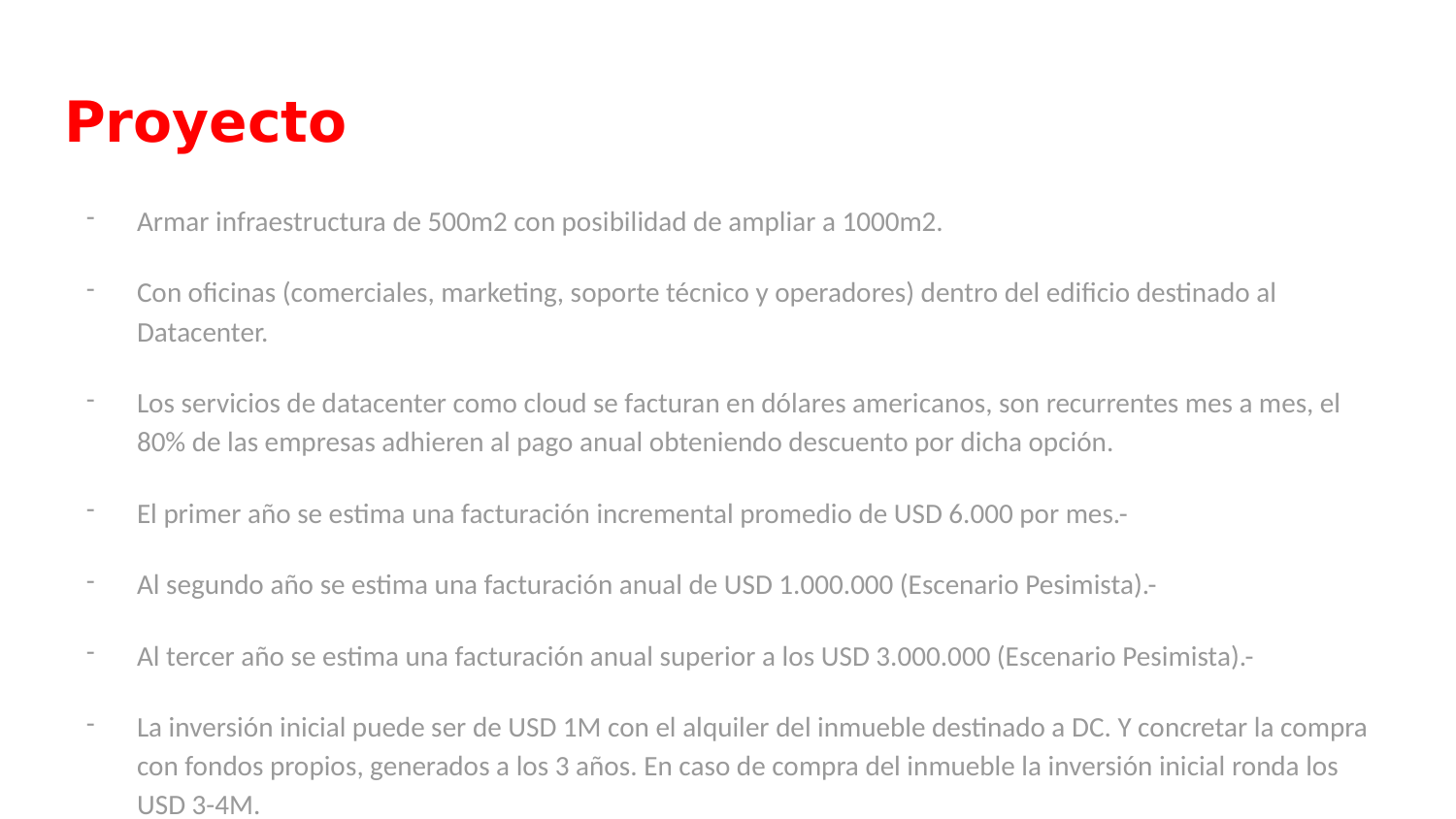

# Proyecto
Armar infraestructura de 500m2 con posibilidad de ampliar a 1000m2.
Con oficinas (comerciales, marketing, soporte técnico y operadores) dentro del edificio destinado al Datacenter.
Los servicios de datacenter como cloud se facturan en dólares americanos, son recurrentes mes a mes, el 80% de las empresas adhieren al pago anual obteniendo descuento por dicha opción.
El primer año se estima una facturación incremental promedio de USD 6.000 por mes.-
Al segundo año se estima una facturación anual de USD 1.000.000 (Escenario Pesimista).-
Al tercer año se estima una facturación anual superior a los USD 3.000.000 (Escenario Pesimista).-
La inversión inicial puede ser de USD 1M con el alquiler del inmueble destinado a DC. Y concretar la compra con fondos propios, generados a los 3 años. En caso de compra del inmueble la inversión inicial ronda los USD 3-4M.
Se iniciarian actividades comerciales, ya estimadas en la proyección, tanto en Argentina como en Brasil.
Se puede ver el link de una proyección a tres años, donde se relevan diversos costos. La proyección de ventas, fue estimada en base a comerciales seniors con cartera de empresas conocidas, que ofrecen servicios similares. Se basa en un escenario normal, con una inversión mínima.